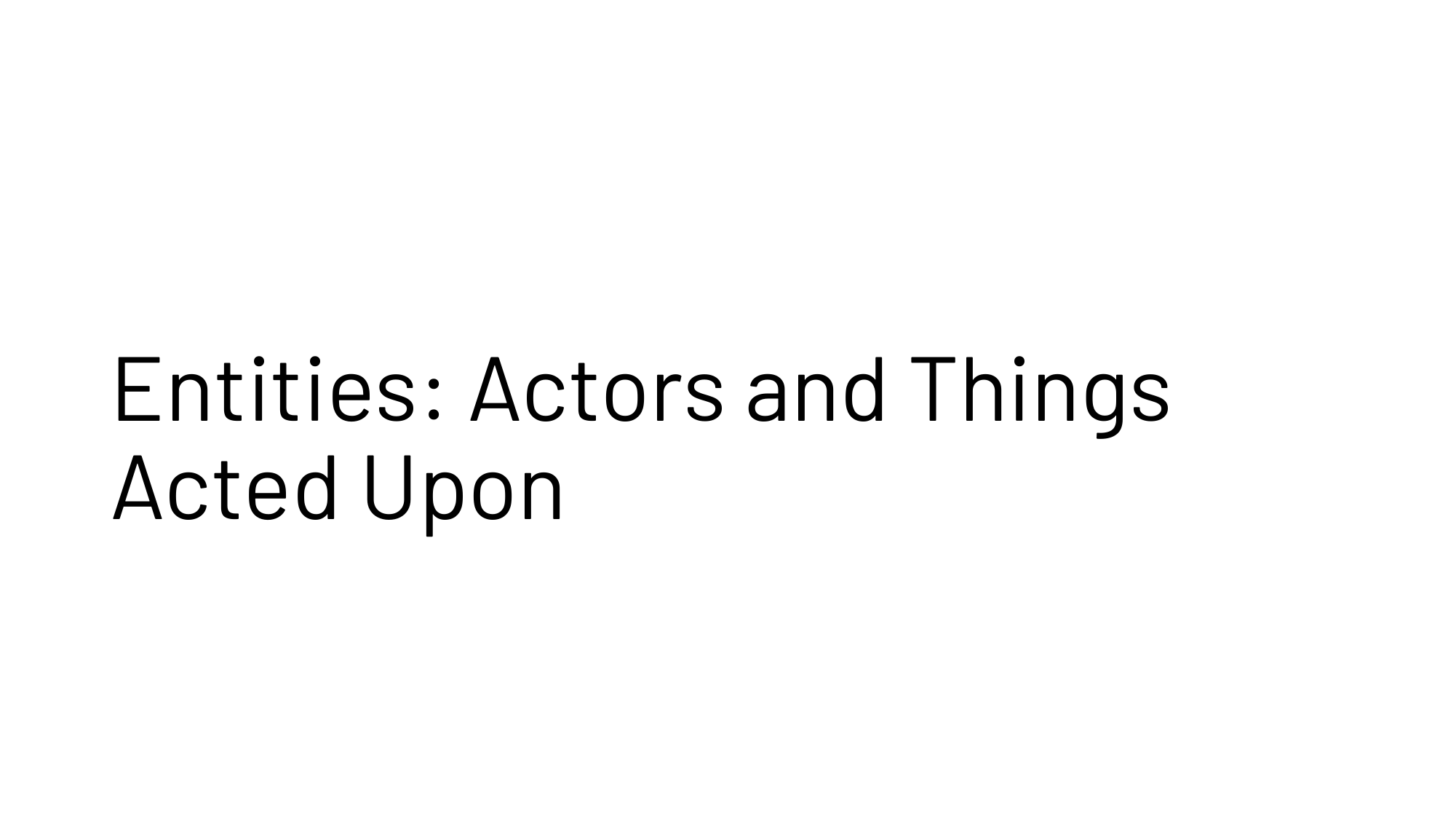

# Entities: Actors and Things Acted Upon